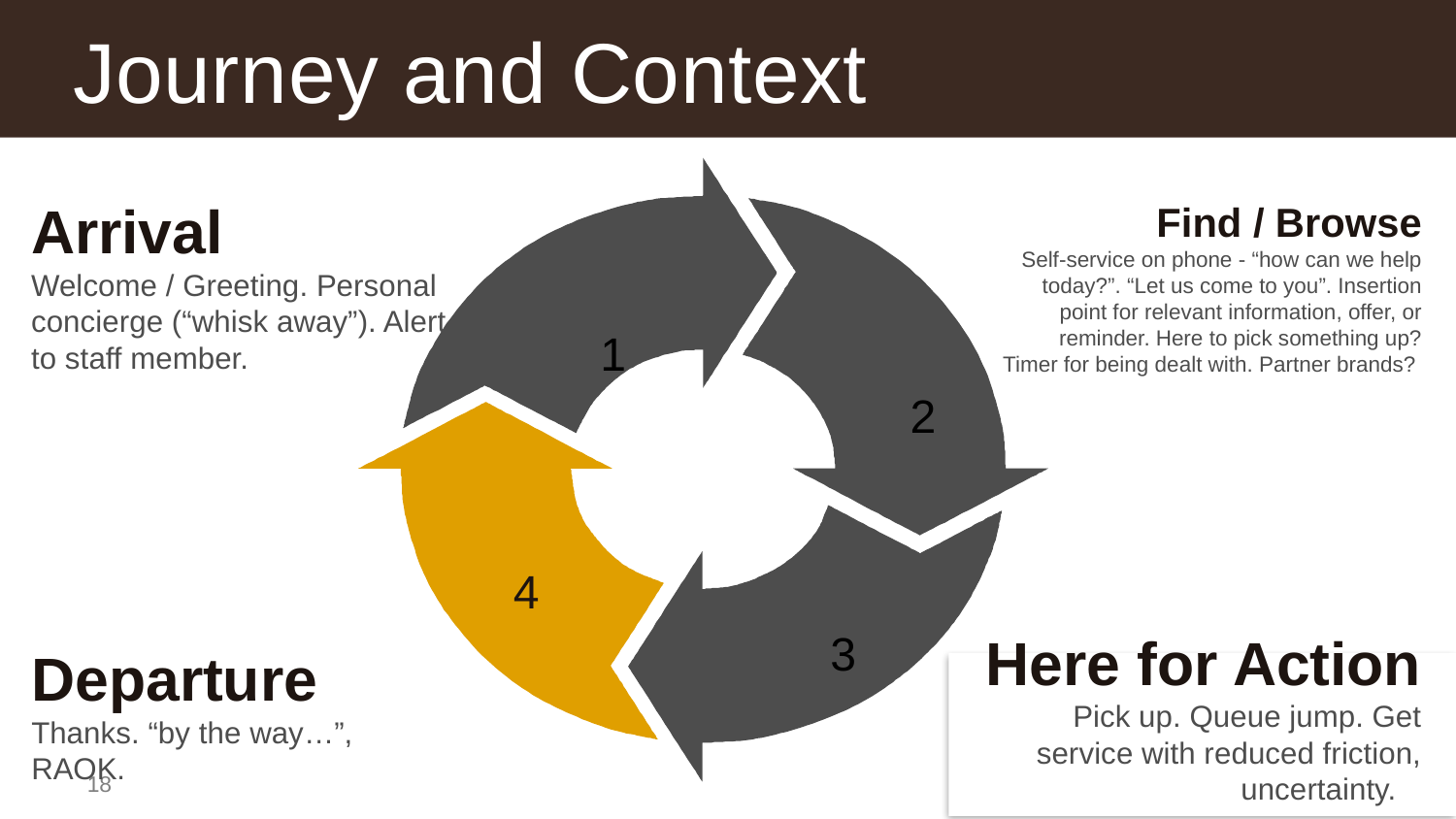

# Journey and Context

Arrival
Welcome / Greeting. Personal concierge (“whisk away”). Alert to staff member.
Find / Browse
Self-service on phone - “how can we help today?”. “Let us come to you”. Insertion point for relevant information, offer, or reminder. Here to pick something up? Timer for being dealt with. Partner brands?
1
2
4
Departure
Thanks. “by the way…”, RAOK.
Here for Action
Pick up. Queue jump. Get service with reduced friction, uncertainty.
3

18